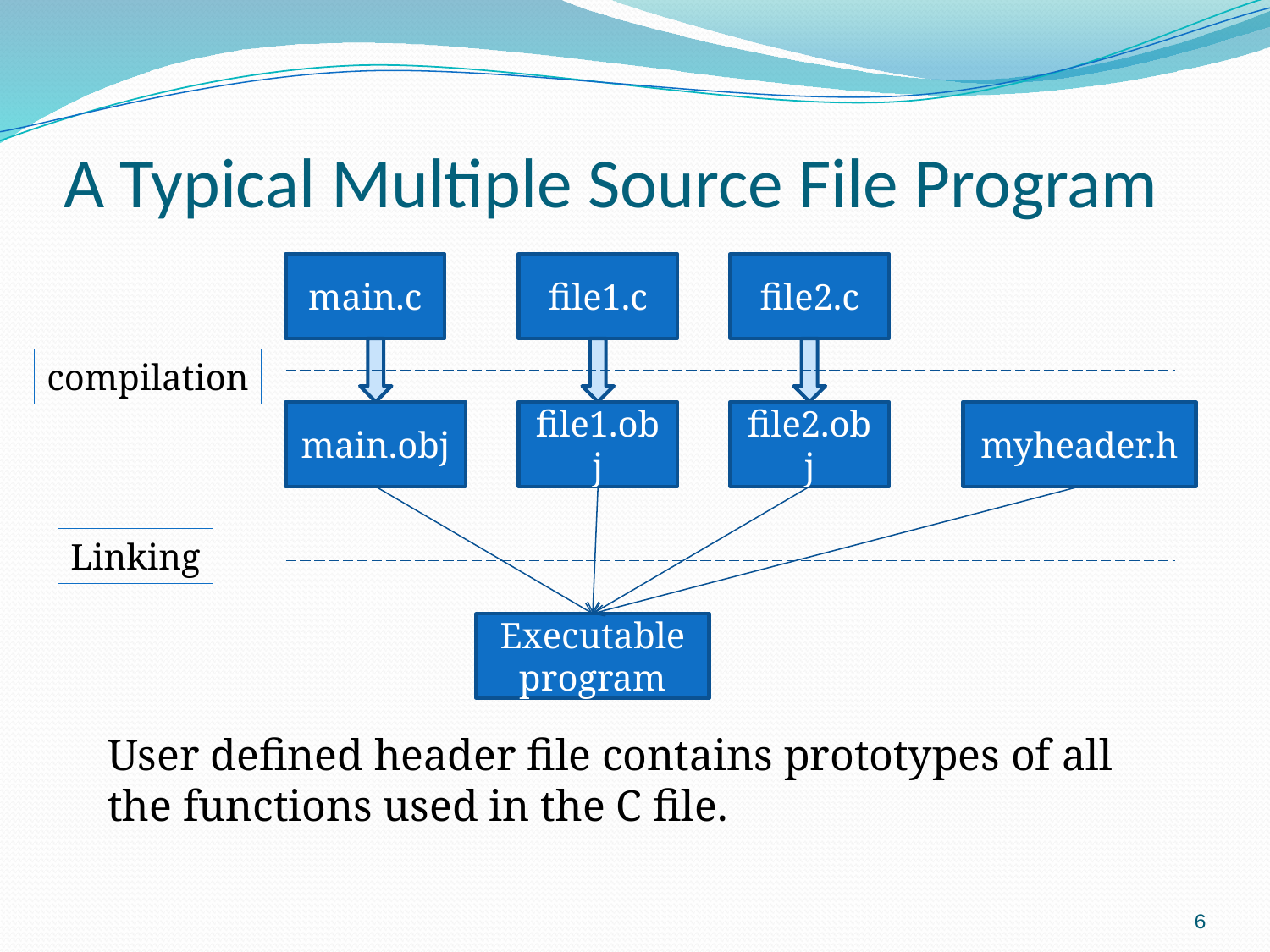

# A Typical Multiple Source File Program
main.c
file1.c
file2.c

compilation
main.obj
file1.obj
file2.obj
myheader.h
Linking
Executable program
User defined header file contains prototypes of all the functions used in the C file.
6